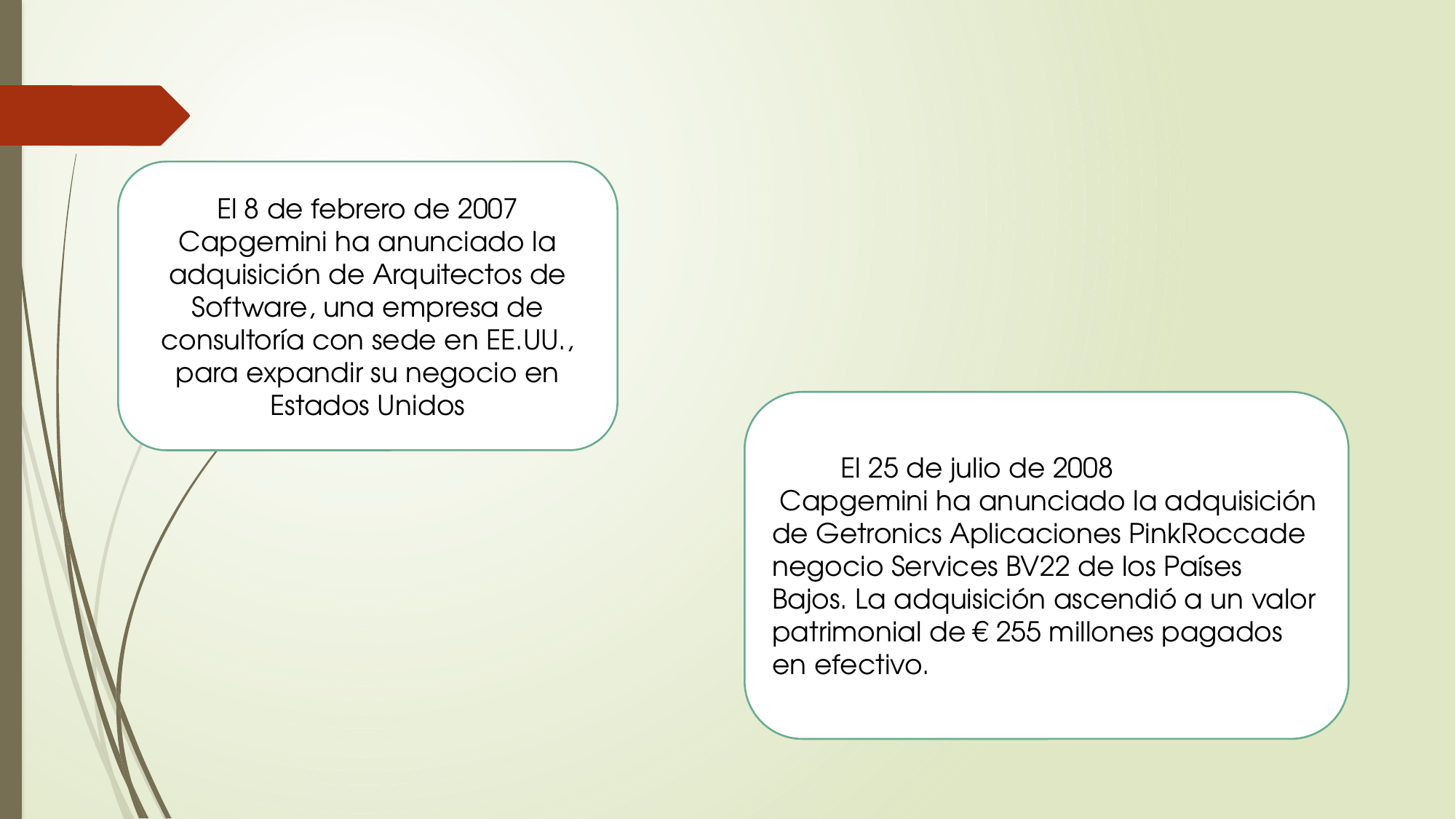

El 8 de febrero de 2007
Capgemini ha anunciado la adquisición de Arquitectos de Software, una empresa de consultoría con sede en EE.UU., para expandir su negocio en Estados Unidos
         El 25 de julio de 2008
 Capgemini ha anunciado la adquisición de Getronics Aplicaciones PinkRoccade negocio Services BV22​ de los Países Bajos. La adquisición ascendió a un valor patrimonial de € 255 millones pagados en efectivo.